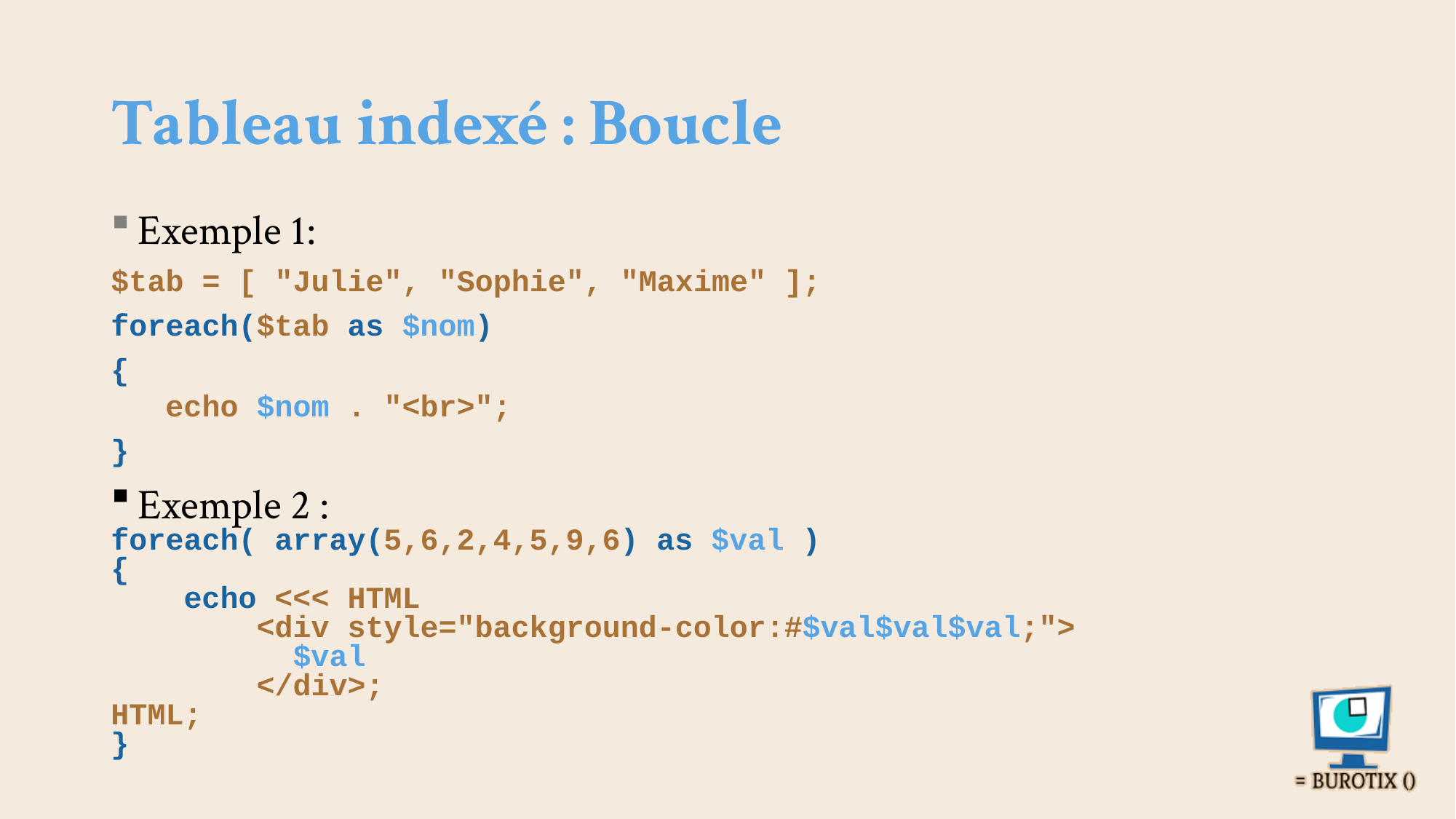

# Tableau indexé : Boucle
Exemple 1:
$tab = [ "Julie", "Sophie", "Maxime" ];
foreach($tab as $nom)
{
echo $nom . "<br>";
}
Exemple 2 :
foreach( array(5,6,2,4,5,9,6) as $val )
{
    echo <<< HTML
        <div style="background-color:#$val$val$val;">
          $val
        </div>;
HTML;
}